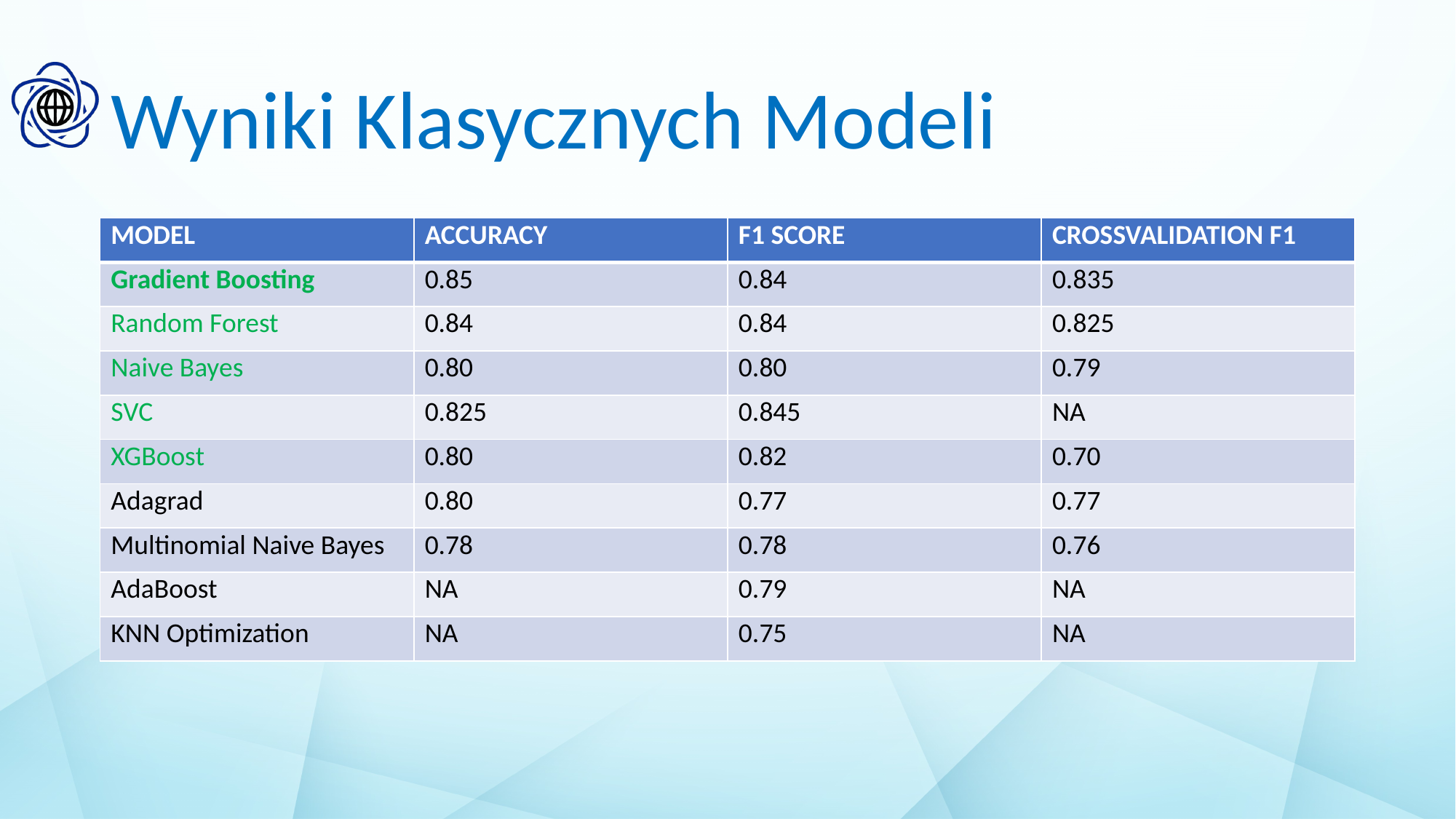

# Wyniki Klasycznych Modeli
| MODEL | ACCURACY | F1 SCORE | CROSSVALIDATION F1 |
| --- | --- | --- | --- |
| Gradient Boosting | 0.85 | 0.84 | 0.835 |
| Random Forest | 0.84 | 0.84 | 0.825 |
| Naive Bayes | 0.80 | 0.80 | 0.79 |
| SVC | 0.825 | 0.845 | NA |
| XGBoost | 0.80 | 0.82 | 0.70 |
| Adagrad | 0.80 | 0.77 | 0.77 |
| Multinomial Naive Bayes | 0.78 | 0.78 | 0.76 |
| AdaBoost | NA | 0.79 | NA |
| KNN Optimization | NA | 0.75 | NA |
| MODEL | ACCURACY | F1 SCORE | CROSSVALIDATION F1 |
| --- | --- | --- | --- |
| Gradient Boosting | 0.85 | 0.84 | 0.835 |
| Random Forest | 0.84 | 0.84 | 0.825 |
| Naive Bayes | 0.80 | 0.80 | 0.79 |
| SVC | 0.825 | 0.845 | NA |
| XGBoost | 0.80 | 0.82 | 0.70 |
| Adagrad | 0.80 | 0.77 | 0.77 |
| Multinomial Naive Bayes | 0.78 | 0.78 | 0.76 |
| AdaBoost | NA | 0.79 | NA |
| KNN Optimization | NA | 0.75 | NA |